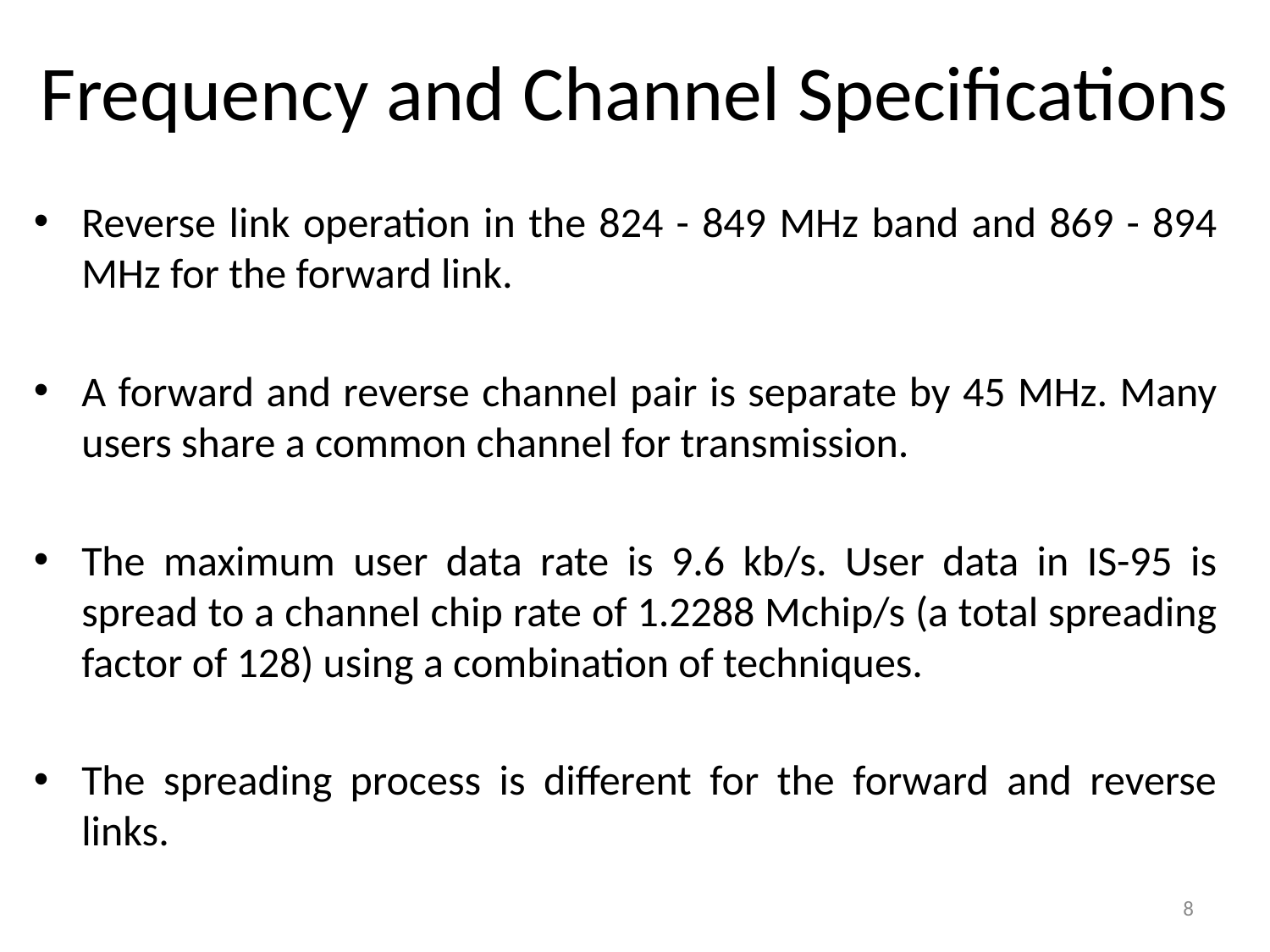

# Frequency and Channel Specifications
Reverse link operation in the 824 - 849 MHz band and 869 - 894 MHz for the forward link.

A forward and reverse channel pair is separate by 45 MHz. Many users share a common channel for transmission.

The maximum user data rate is 9.6 kb/s. User data in IS-95 is spread to a channel chip rate of 1.2288 Mchip/s (a total spreading factor of 128) using a combination of techniques.

The spreading process is different for the forward and reverse links.

8